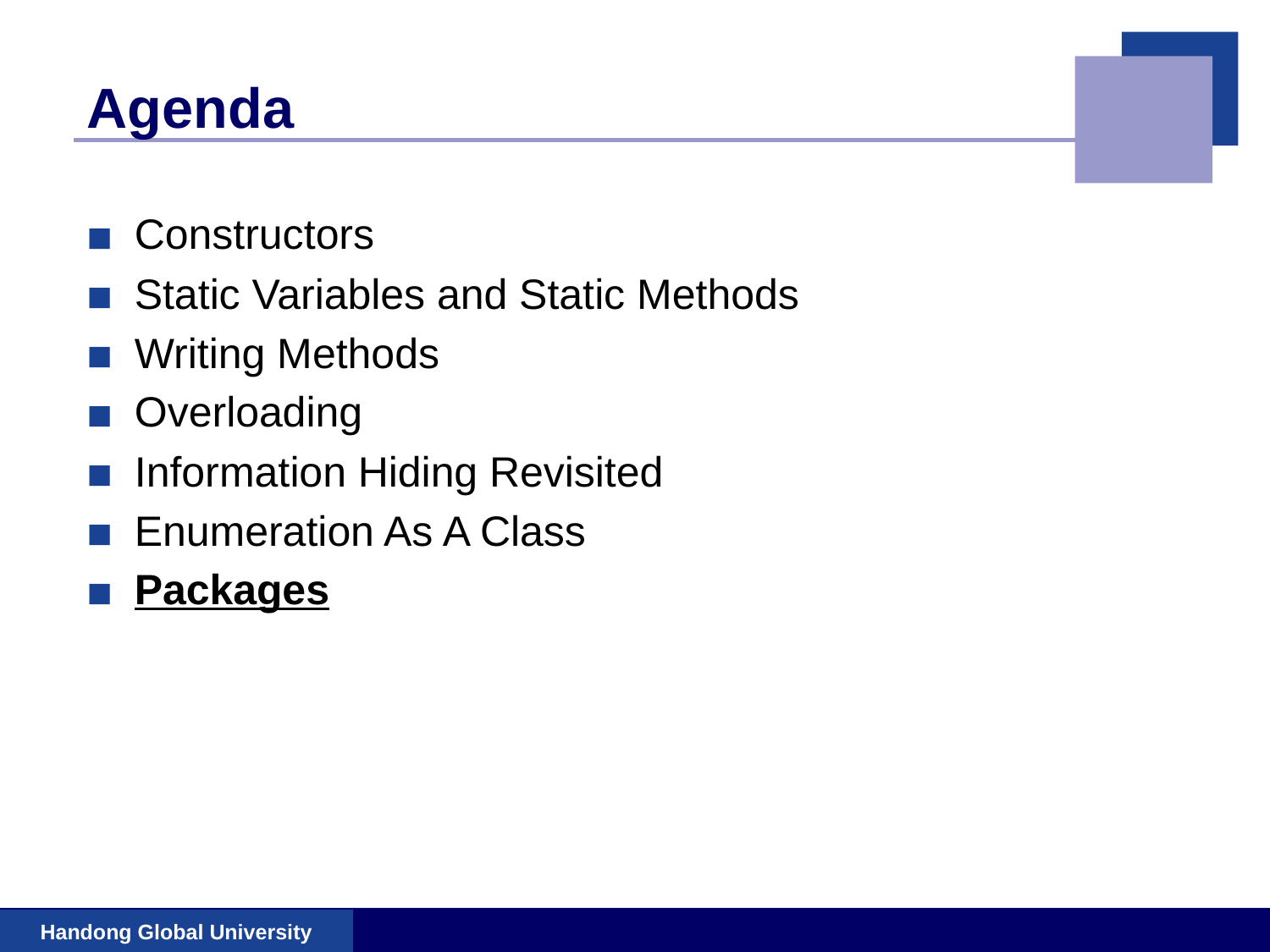

# Agenda
Constructors
Static Variables and Static Methods
Writing Methods
Overloading
Information Hiding Revisited
Enumeration As A Class
Packages